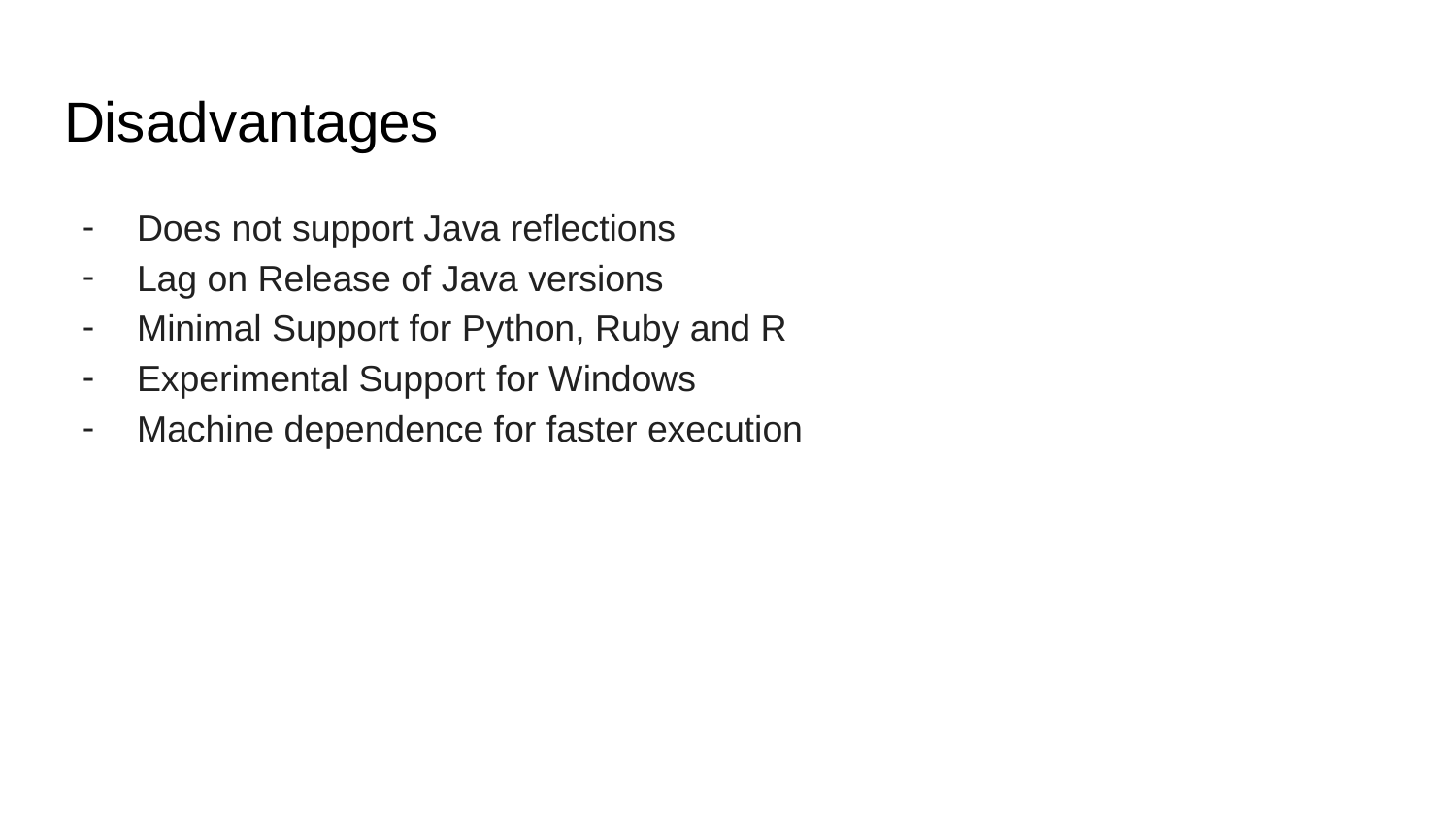

# Disadvantages
Does not support Java reflections
Lag on Release of Java versions
Minimal Support for Python, Ruby and R
Experimental Support for Windows
Machine dependence for faster execution